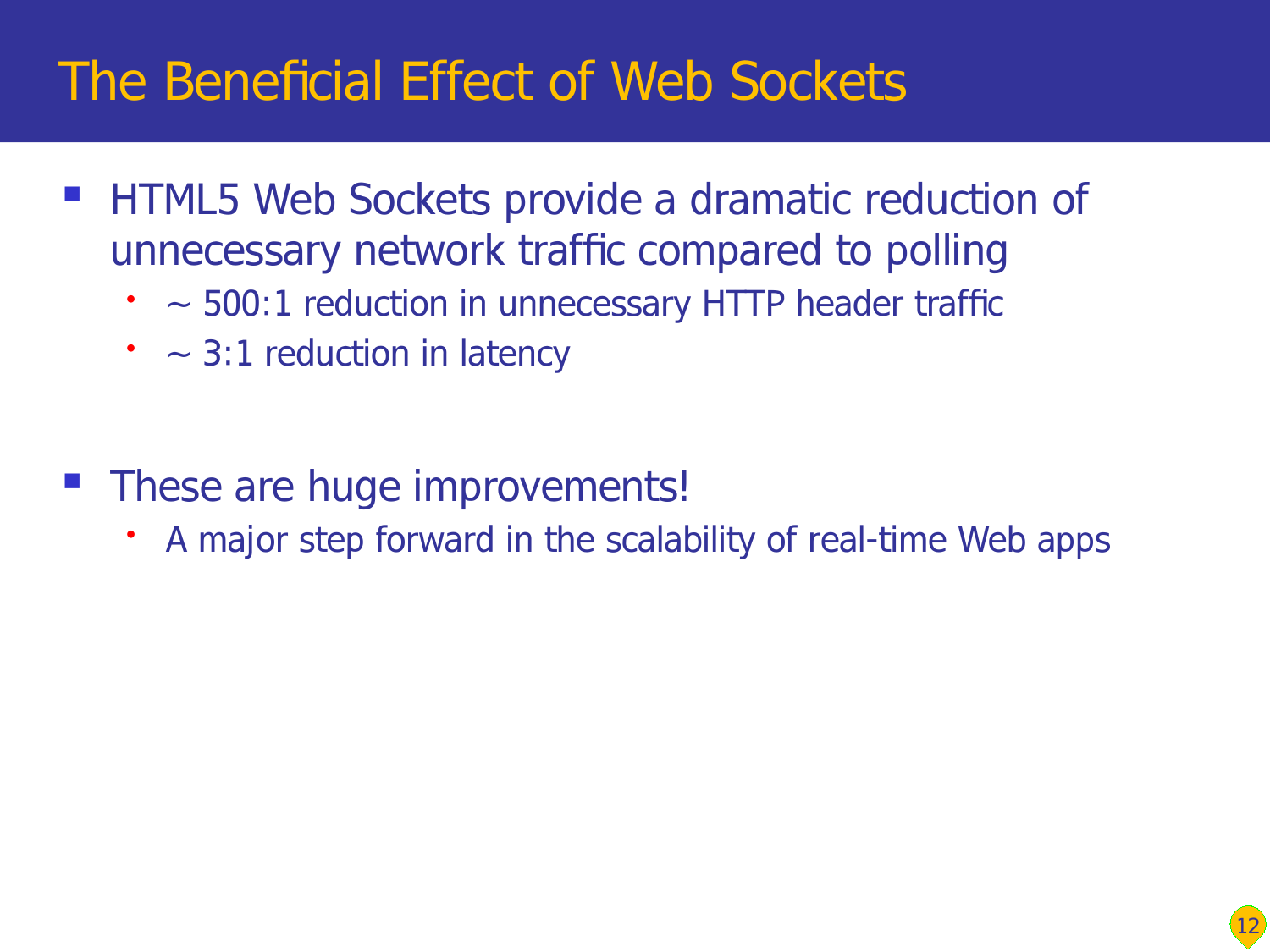

# The Beneficial Effect of Web Sockets
HTML5 Web Sockets provide a dramatic reduction of unnecessary network traffic compared to polling
~ 500:1 reduction in unnecessary HTTP header traffic
~ 3:1 reduction in latency

These are huge improvements!
A major step forward in the scalability of real-time Web apps
12